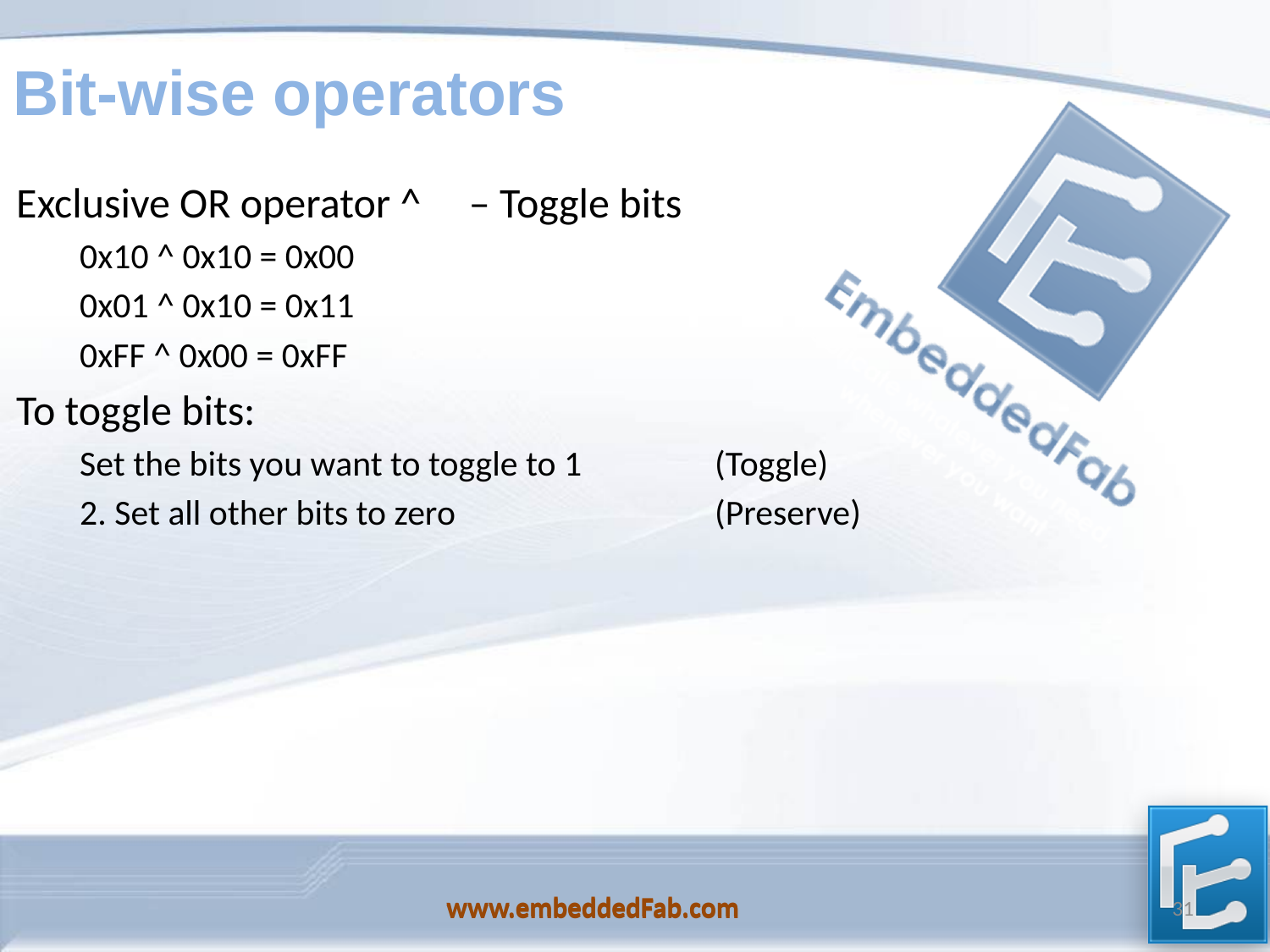

# Bit-wise operators
Exclusive OR operator ^     – Toggle bits
0x10 ^ 0x10 = 0x00
0x01 ^ 0x10 = 0x11
0xFF ^ 0x00 = 0xFF
To toggle bits:
Set the bits you want to toggle to 1        	(Toggle)
2. Set all other bits to zero           		(Preserve)

www.embeddedFab.com
31